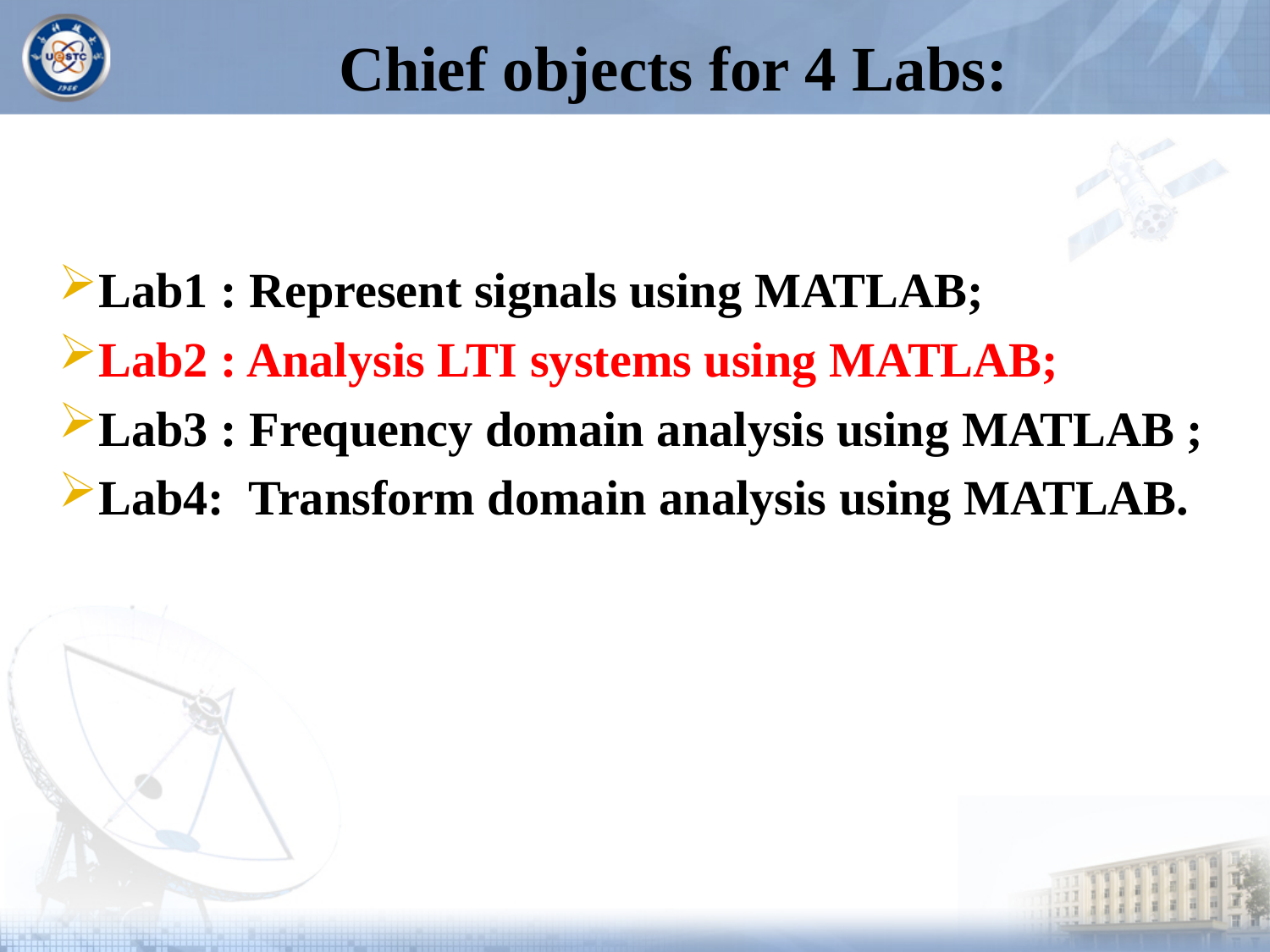

# Chief objects for 4 Labs:
Lab1 : Represent signals using MATLAB;
Lab2 : Analysis LTI systems using MATLAB;
Lab3 : Frequency domain analysis using MATLAB ;
Lab4:  Transform domain analysis using MATLAB.